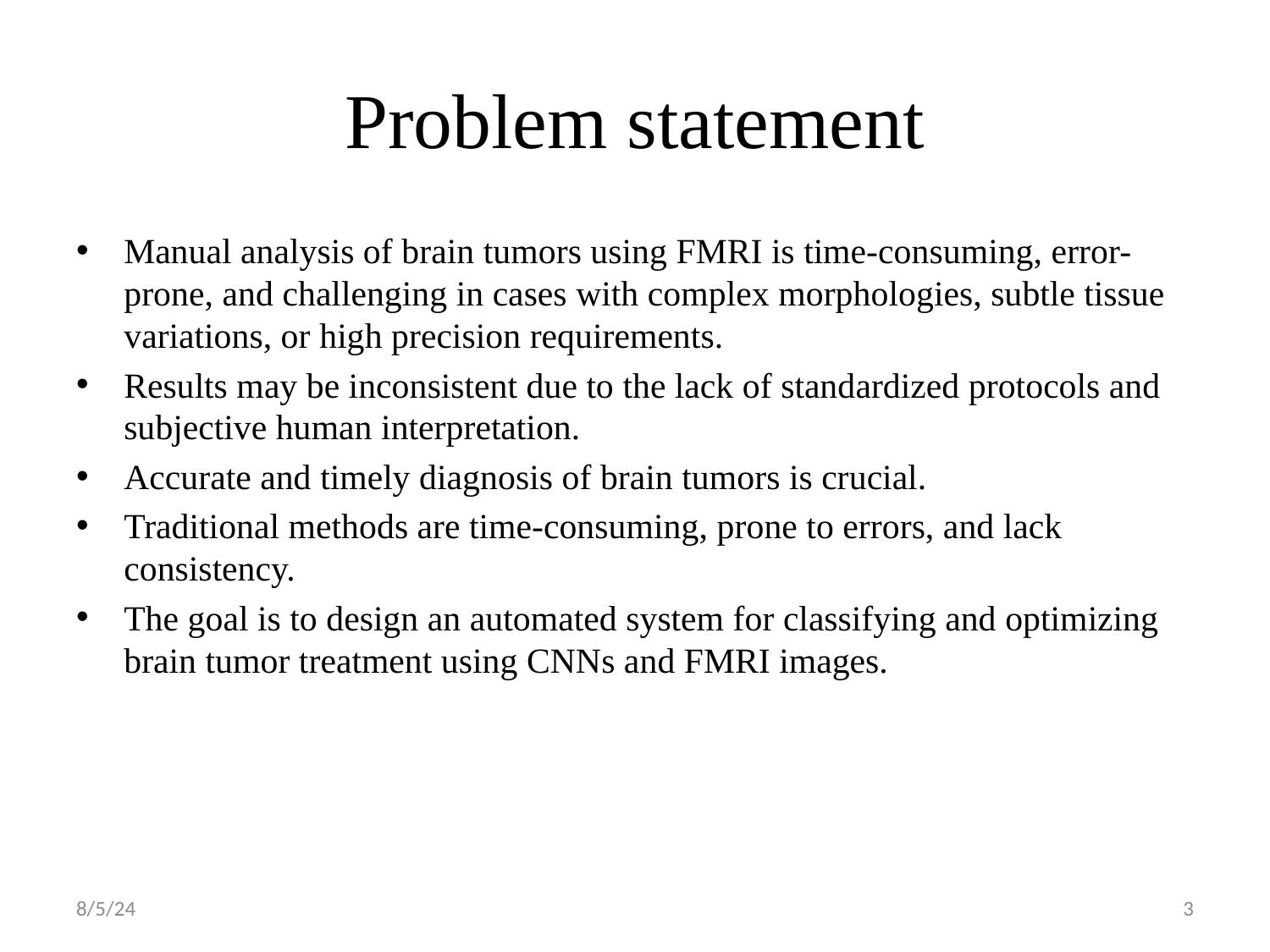

# Problem statement
Manual analysis of brain tumors using FMRI is time-consuming, error-prone, and challenging in cases with complex morphologies, subtle tissue variations, or high precision requirements.
Results may be inconsistent due to the lack of standardized protocols and subjective human interpretation.
Accurate and timely diagnosis of brain tumors is crucial.
Traditional methods are time-consuming, prone to errors, and lack consistency.
The goal is to design an automated system for classifying and optimizing brain tumor treatment using CNNs and FMRI images.
8/5/24
3